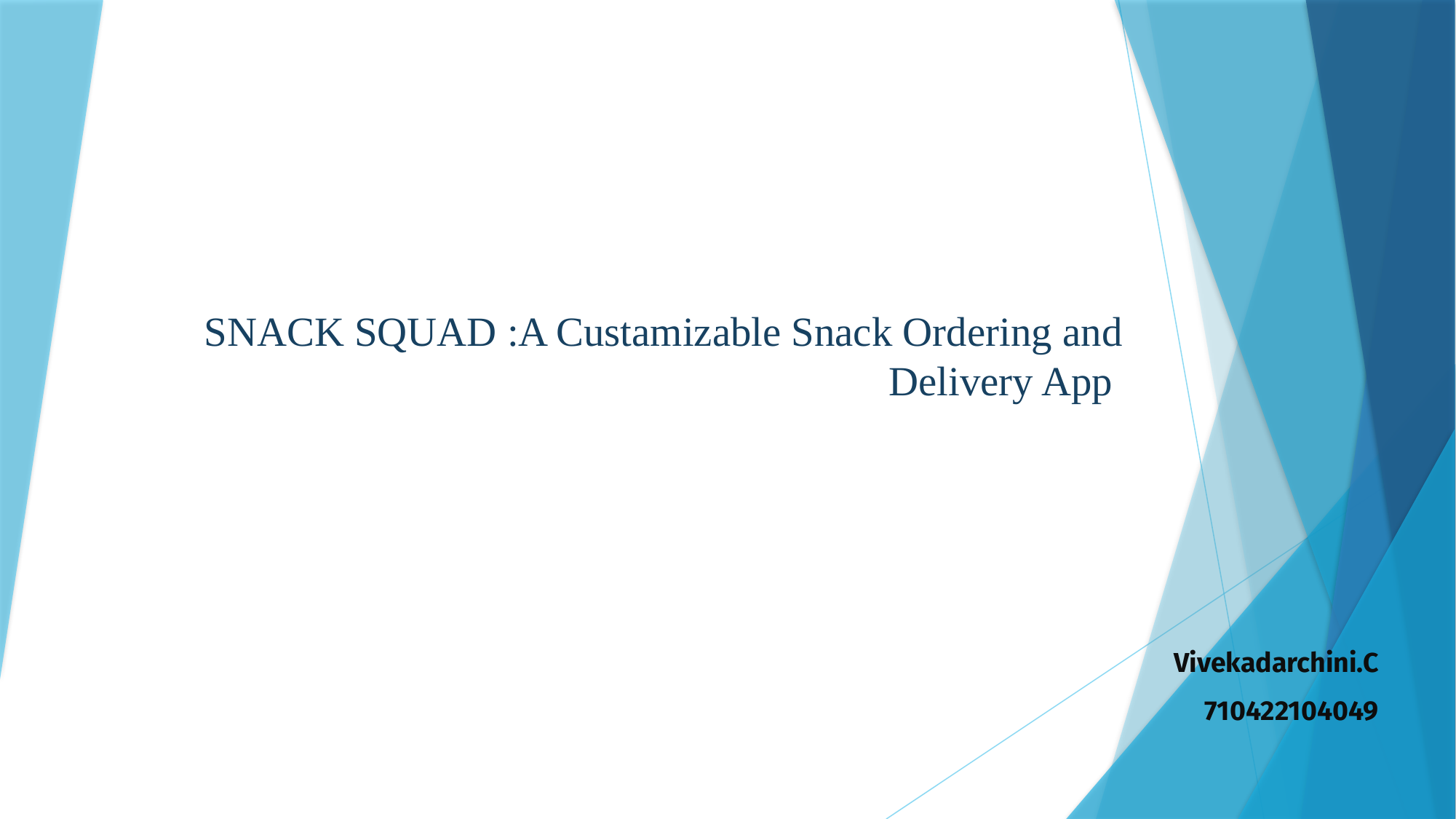

# SNACK SQUAD :A Custamizable Snack Ordering and Delivery App
Vivekadarchini.C
710422104049